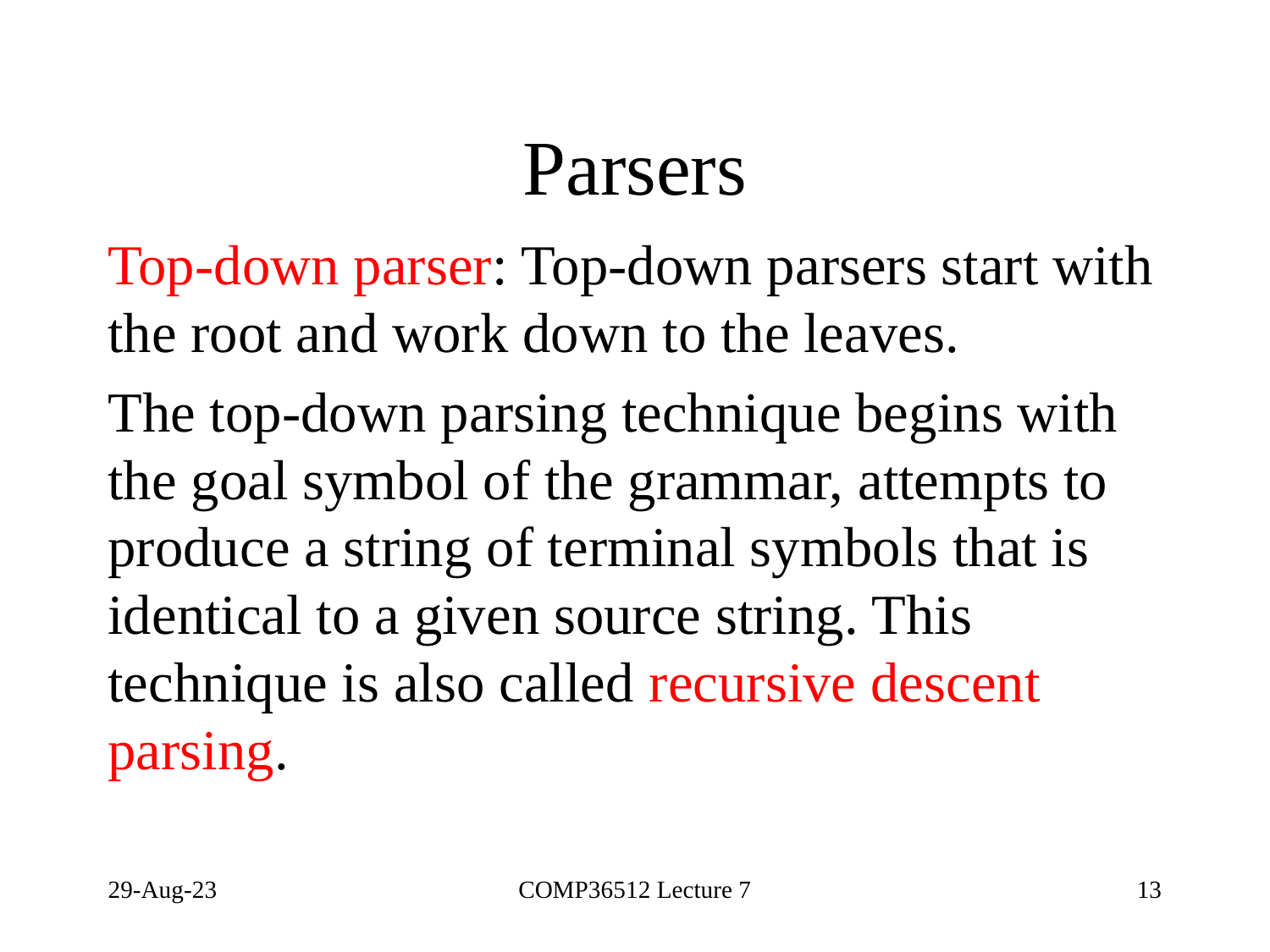

# Parsers
Top-down parser: Top-down parsers start with the root and work down to the leaves.
The top-down parsing technique begins with the goal symbol of the grammar, attempts to produce a string of terminal symbols that is identical to a given source string. This technique is also called recursive descent parsing.
29-Aug-23
COMP36512 Lecture 7
13